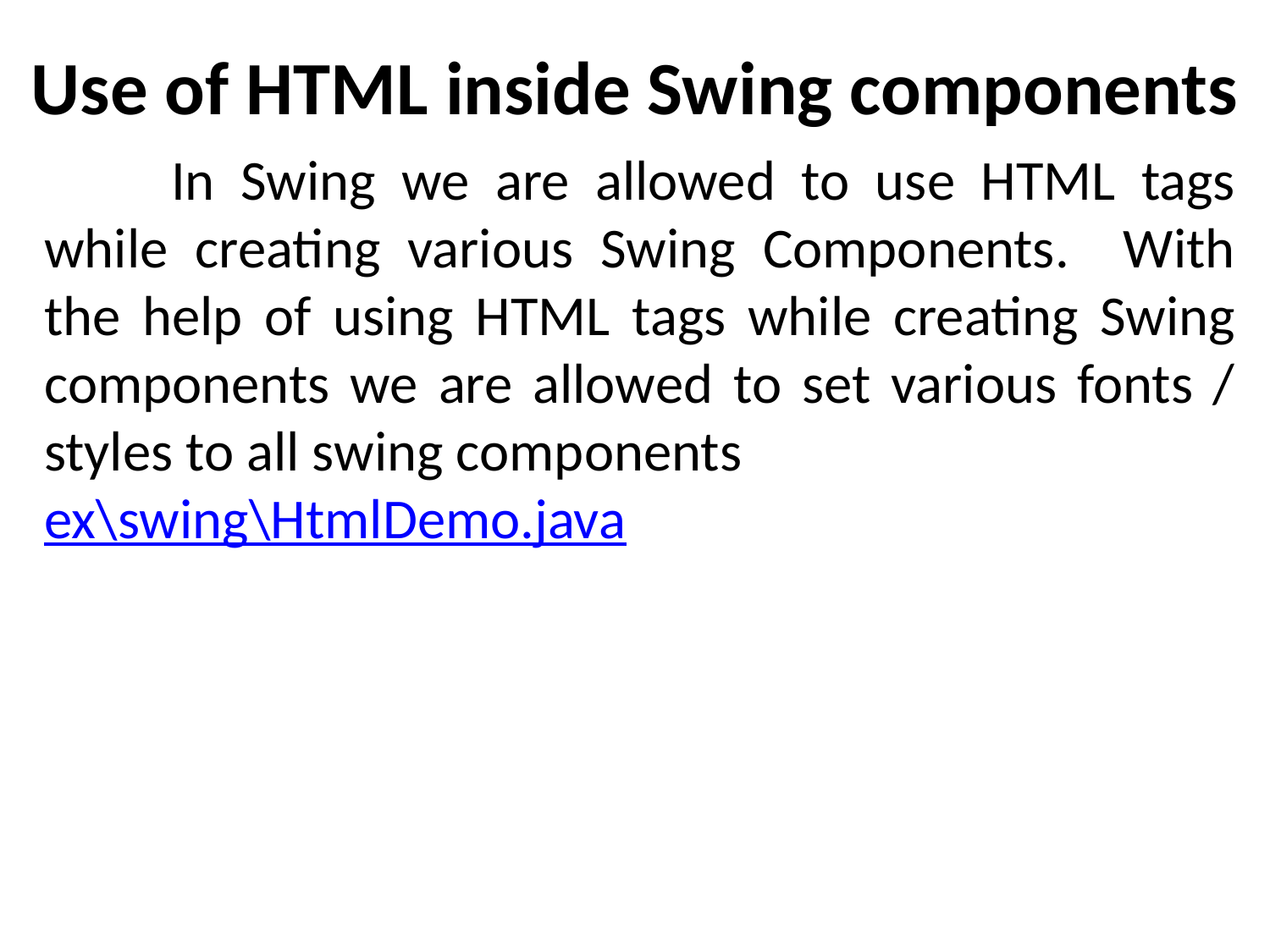

# Use of HTML inside Swing components
	In Swing we are allowed to use HTML tags while creating various Swing Components.  With the help of using HTML tags while creating Swing components we are allowed to set various fonts / styles to all swing components
ex\swing\HtmlDemo.java